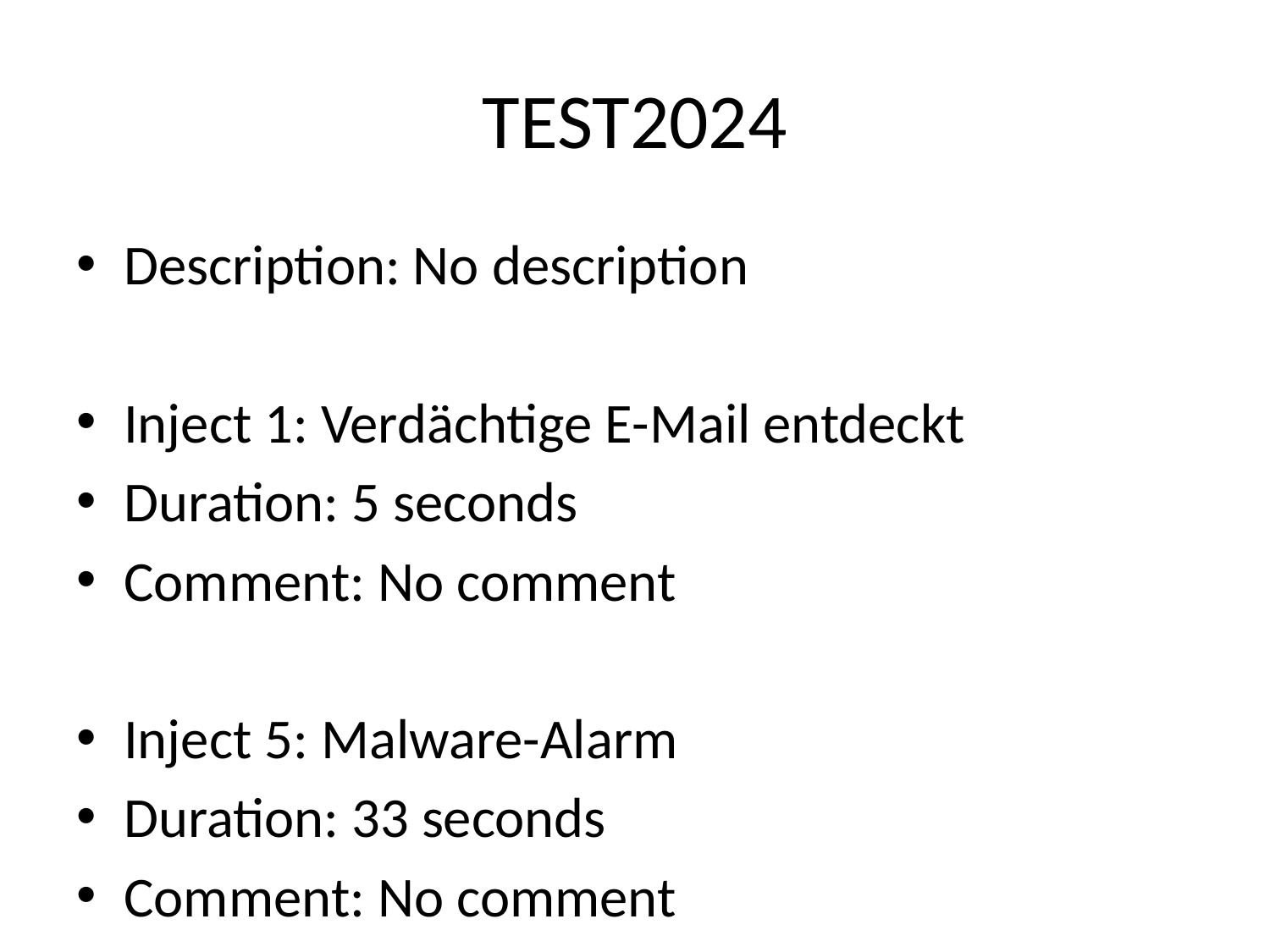

# TEST2024
Description: No description

Inject 1: Verdächtige E-Mail entdeckt
Duration: 5 seconds
Comment: No comment

Inject 5: Malware-Alarm
Duration: 33 seconds
Comment: No comment

Inject 9: Ungewöhnlicher Netzwerkverkehr
Duration: 15 seconds
Comment: No comment

Inject 13: Gezielte Phishing-E-Mail
Duration: 10 seconds
Comment: No comment